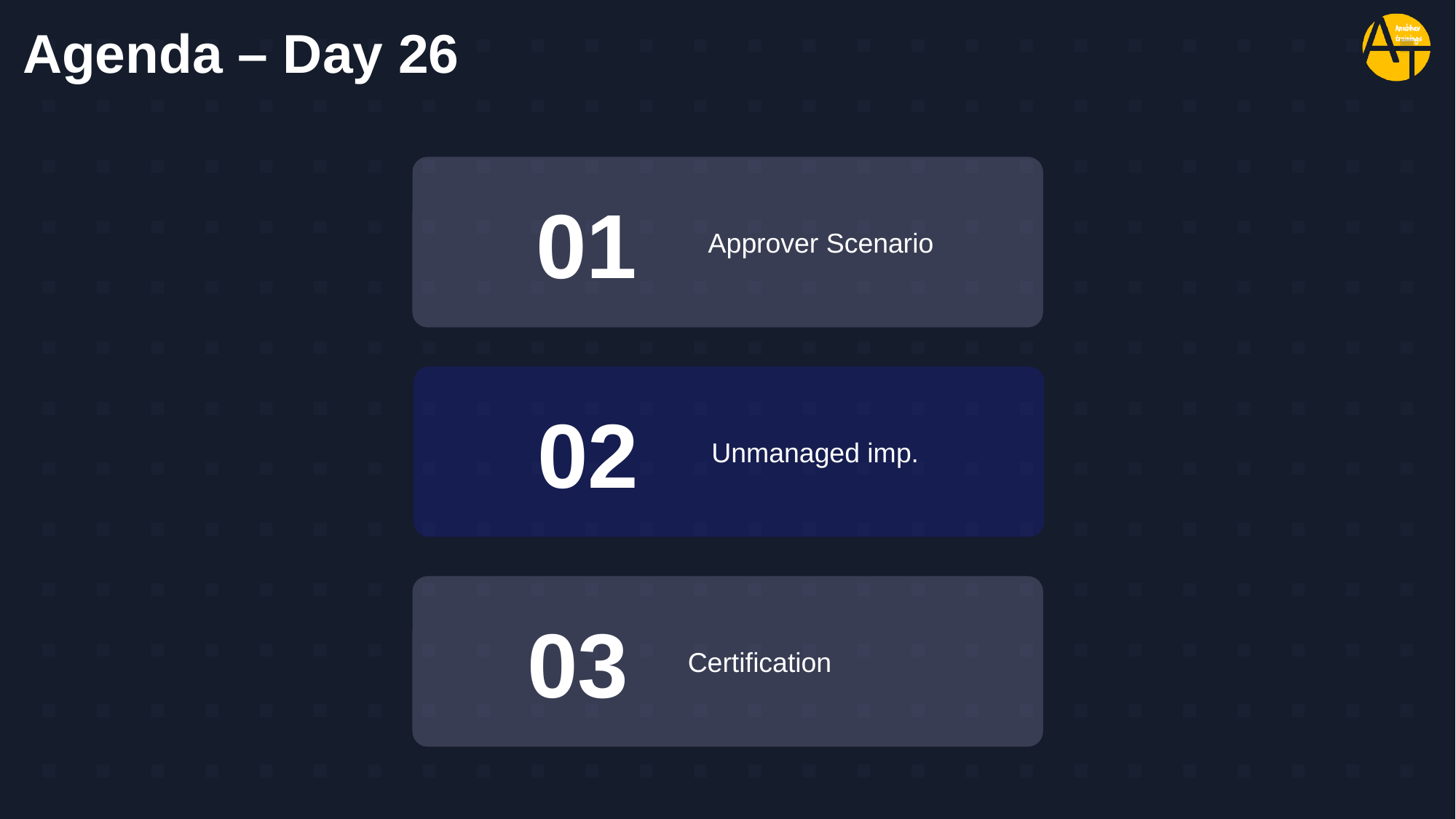

# Agenda – Day 26

01
Approver Scenario

02
Unmanaged imp.

03
Certification